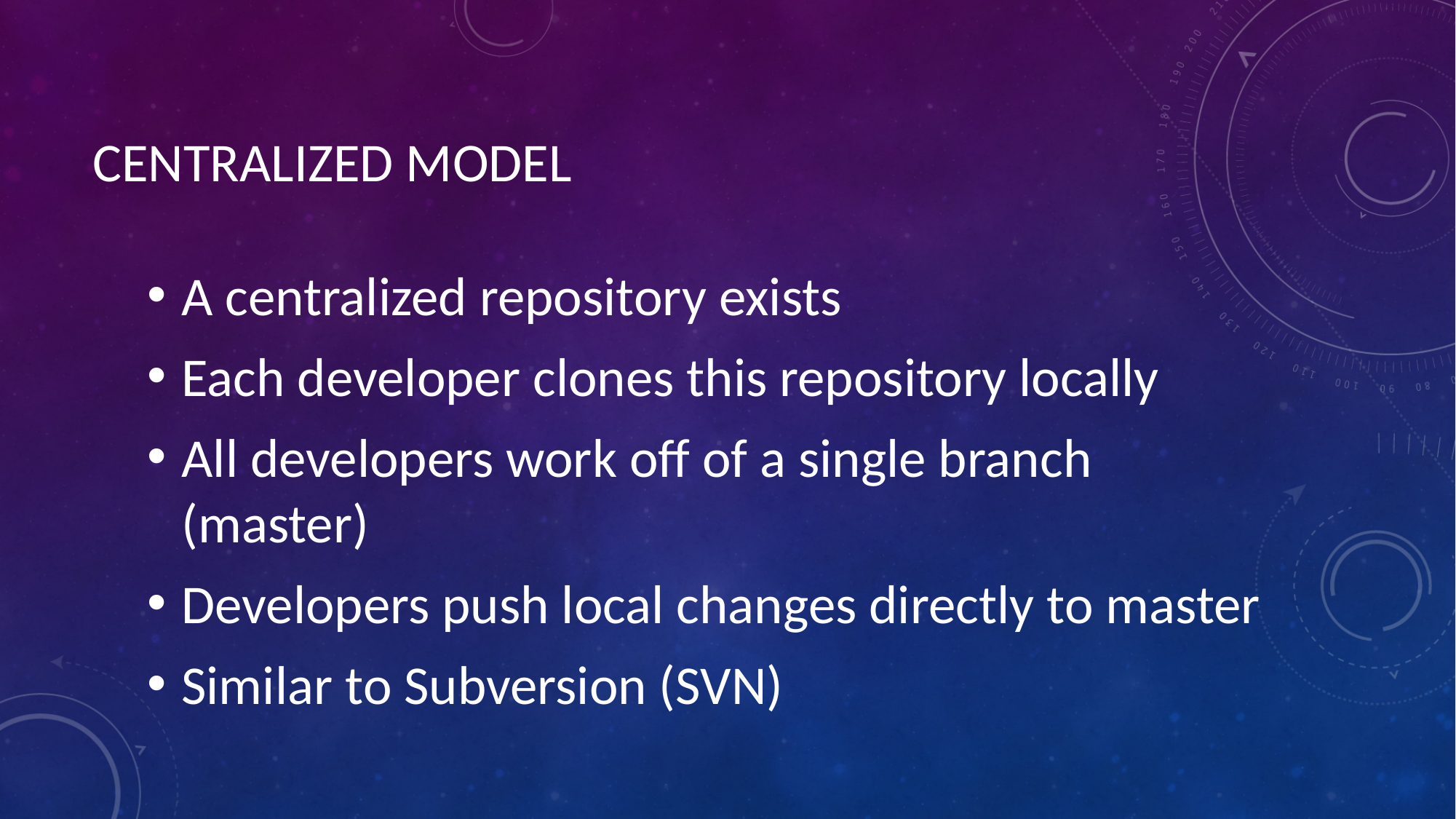

# Centralized Model
A centralized repository exists
Each developer clones this repository locally
All developers work off of a single branch (master)
Developers push local changes directly to master
Similar to Subversion (SVN)